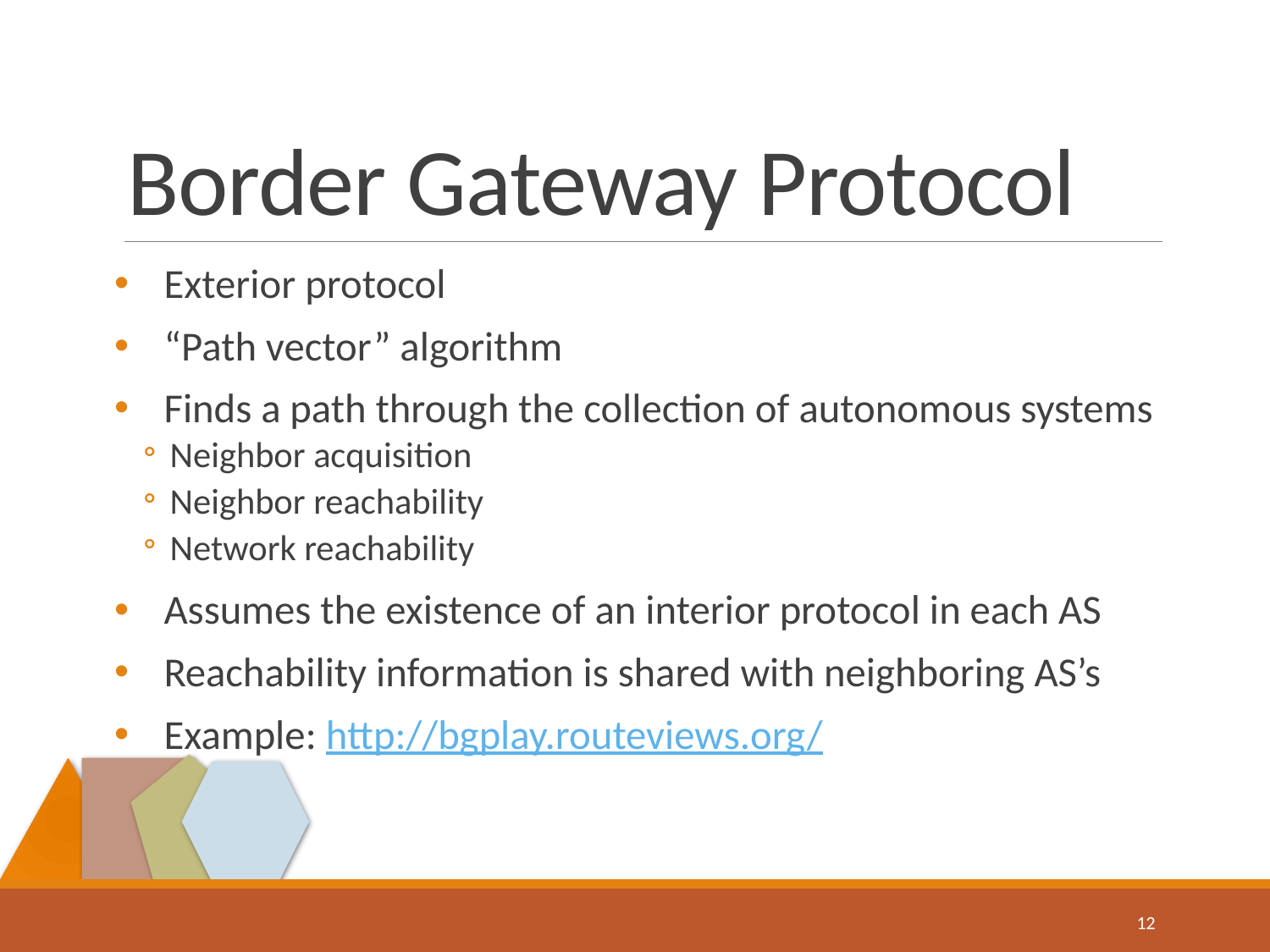

# Border Gateway Protocol
Exterior protocol
“Path vector” algorithm
Finds a path through the collection of autonomous systems
Neighbor acquisition
Neighbor reachability
Network reachability
Assumes the existence of an interior protocol in each AS
Reachability information is shared with neighboring AS’s
Example: http://bgplay.routeviews.org/
12